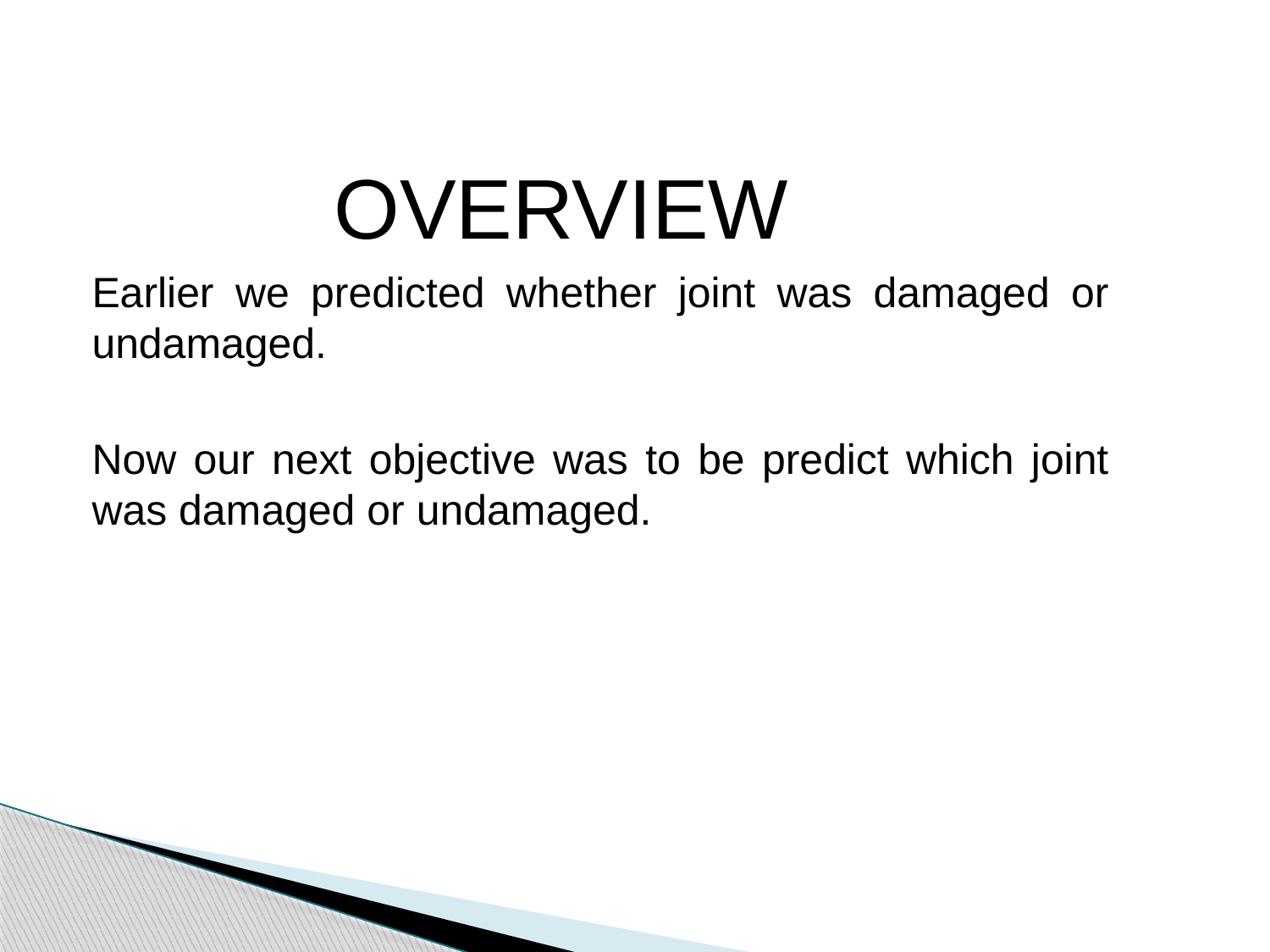

#
         OVERVIEW
Earlier we predicted whether joint was damaged or undamaged.

Now our next objective was to be predict which joint was damaged or undamaged.